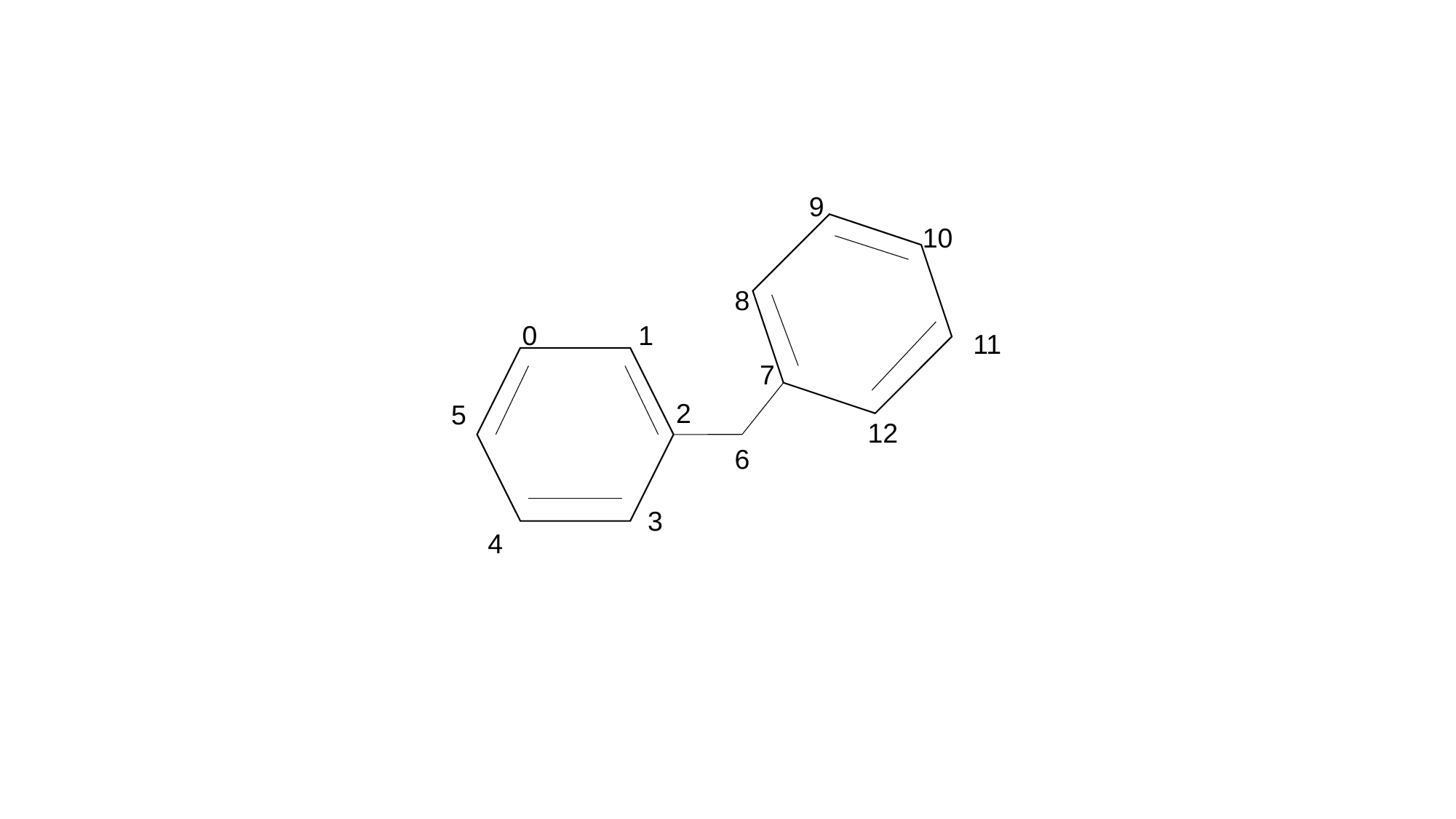

9
10

8
0
1
11

7
2
5
12
6
3
4